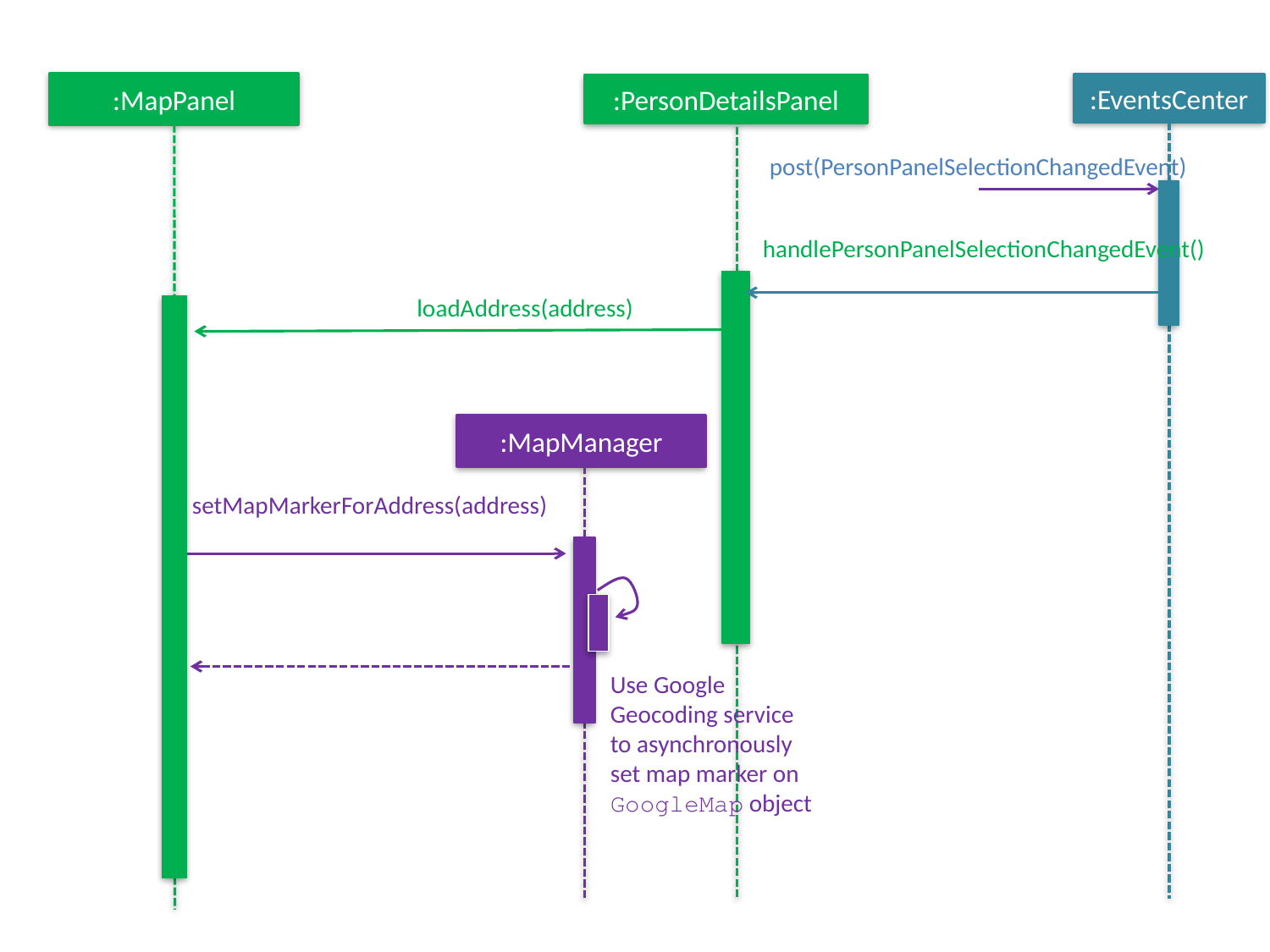

:MapPanel
:EventsCenter
:PersonDetailsPanel
post(PersonPanelSelectionChangedEvent)

handlePersonPanelSelectionChangedEvent()

loadAddress(address)

:MapManager
setMapMarkerForAddress(address)

Use Google Geocoding service to asynchronously set map marker on GoogleMap object